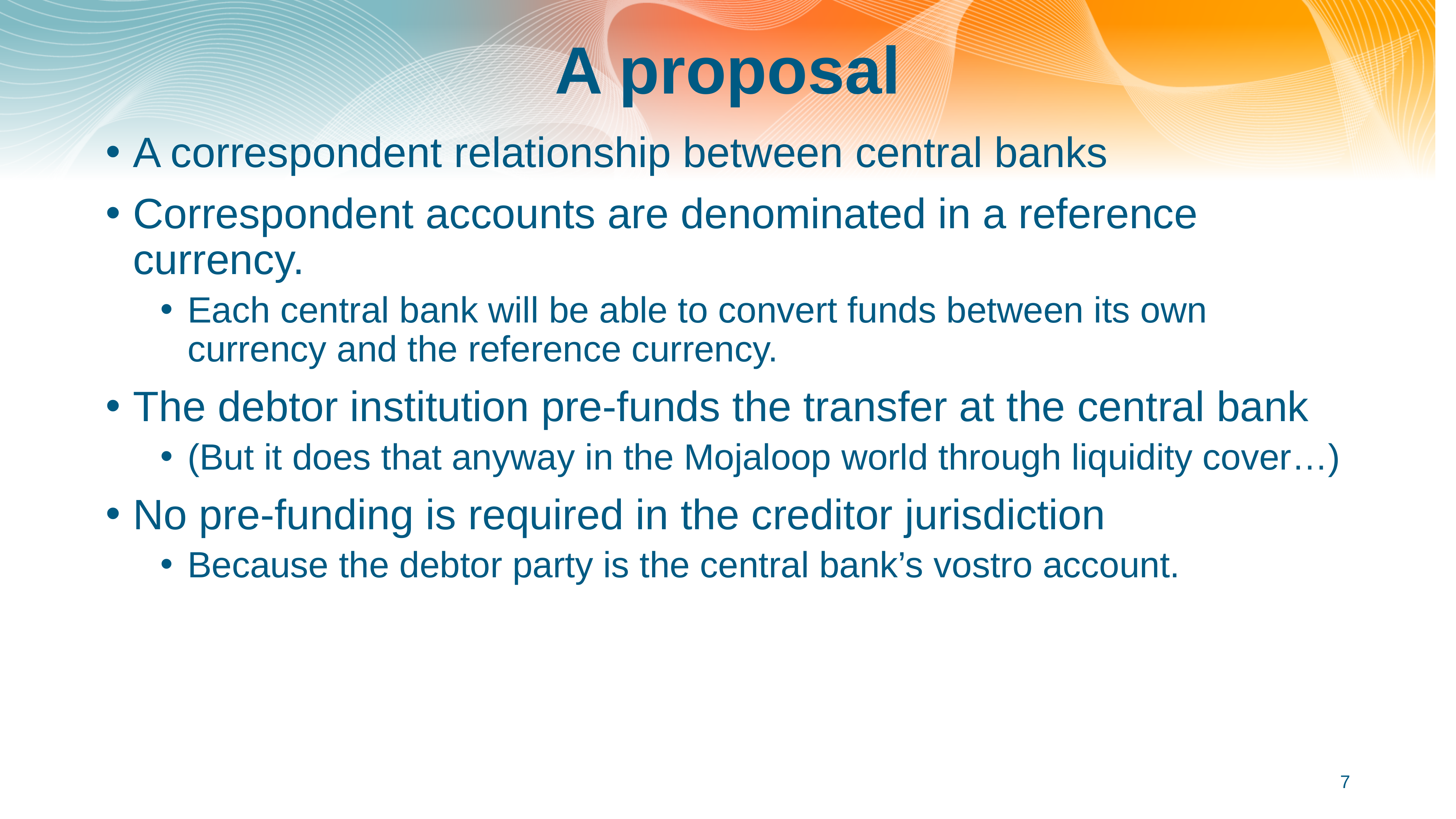

# A proposal
A correspondent relationship between central banks
Correspondent accounts are denominated in a reference currency.
Each central bank will be able to convert funds between its own currency and the reference currency.
The debtor institution pre-funds the transfer at the central bank
(But it does that anyway in the Mojaloop world through liquidity cover…)
No pre-funding is required in the creditor jurisdiction
Because the debtor party is the central bank’s vostro account.

7